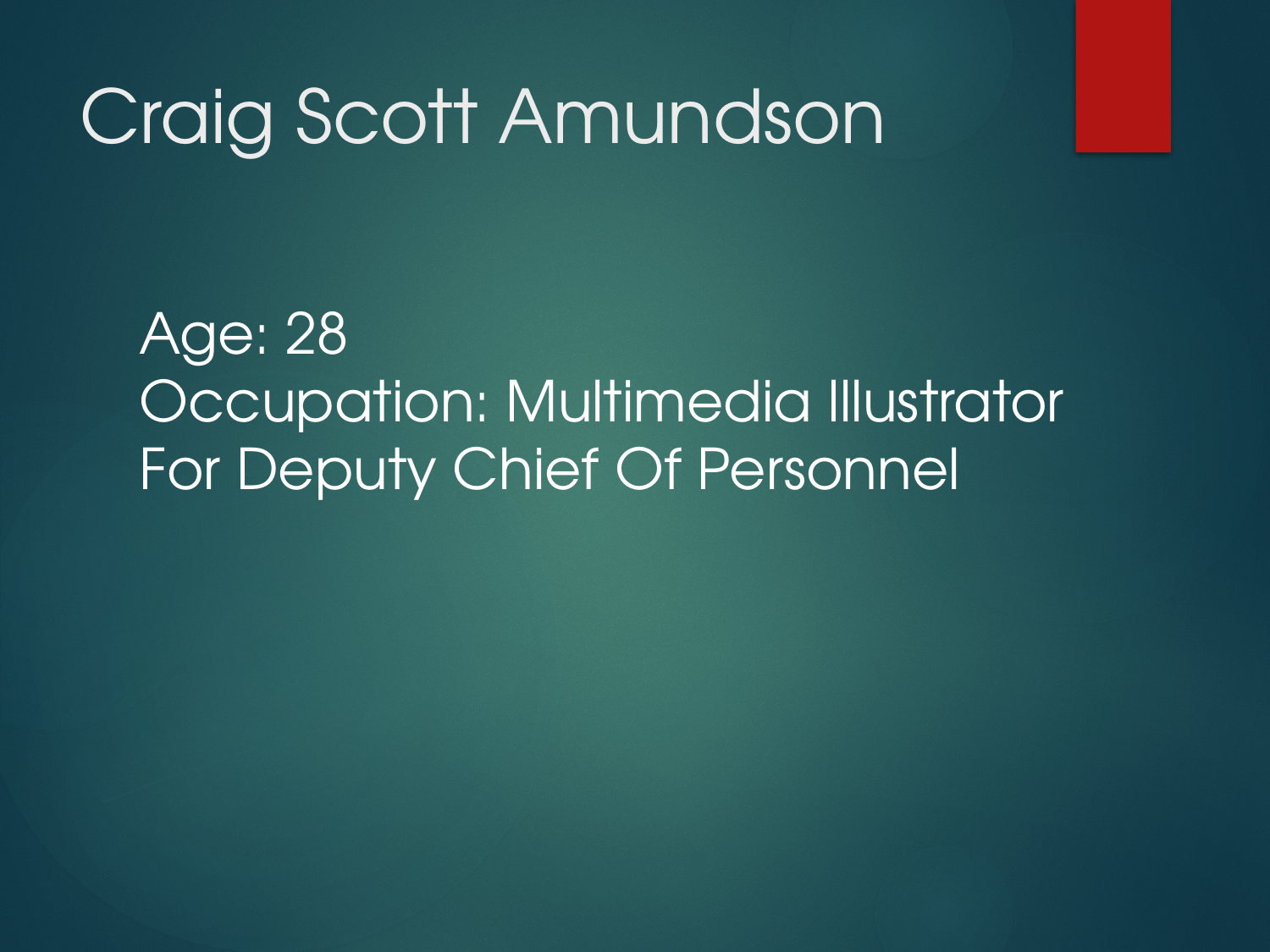

# Craig Scott Amundson

Age: 28
Occupation: Multimedia Illustrator For Deputy Chief Of Personnel